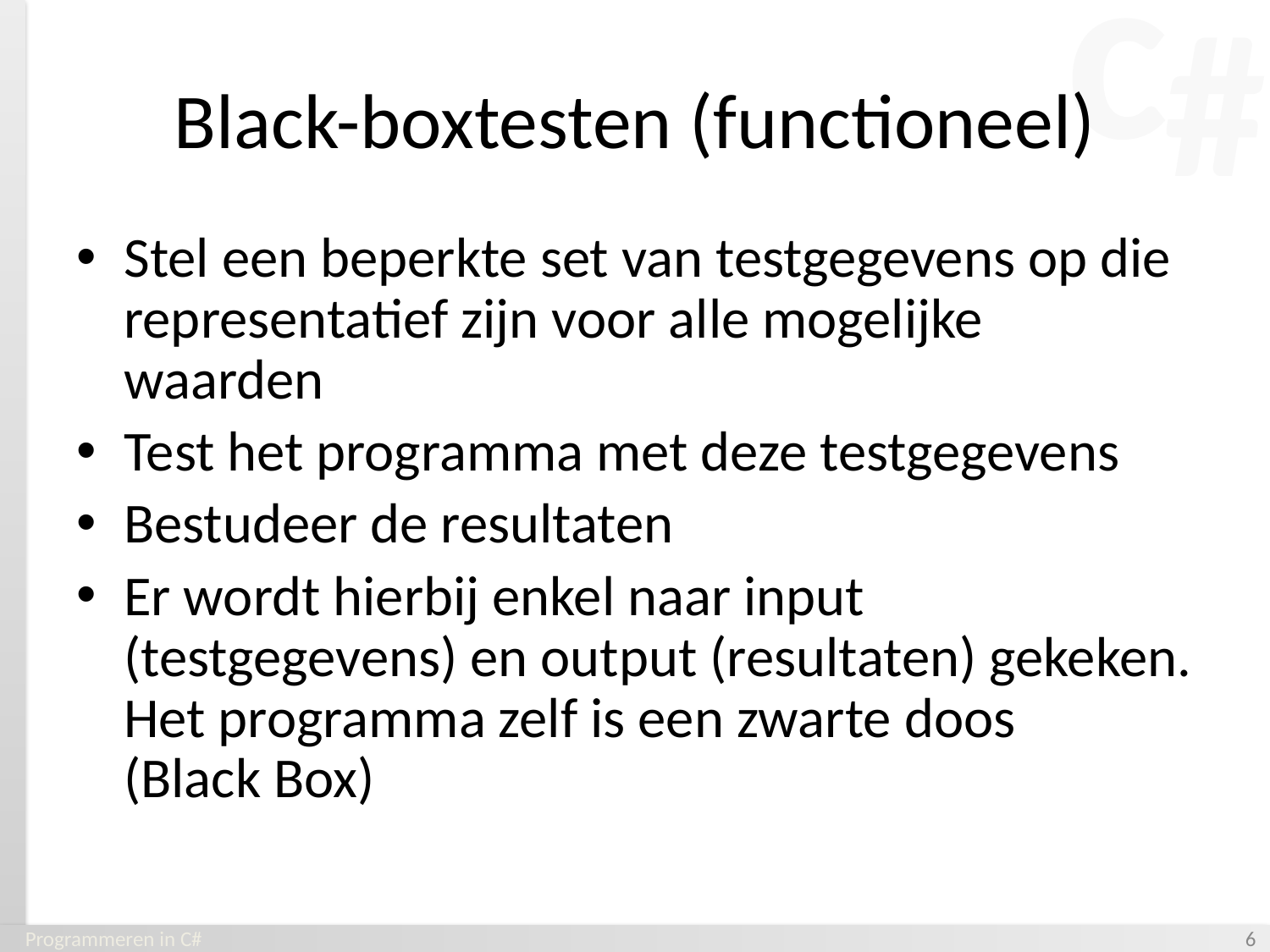

# Black-boxtesten (functioneel)
Stel een beperkte set van testgegevens op die representatief zijn voor alle mogelijke waarden
Test het programma met deze testgegevens
Bestudeer de resultaten
Er wordt hierbij enkel naar input (testgegevens) en output (resultaten) gekeken. Het programma zelf is een zwarte doos
(Black Box)
Programmeren in C#
6